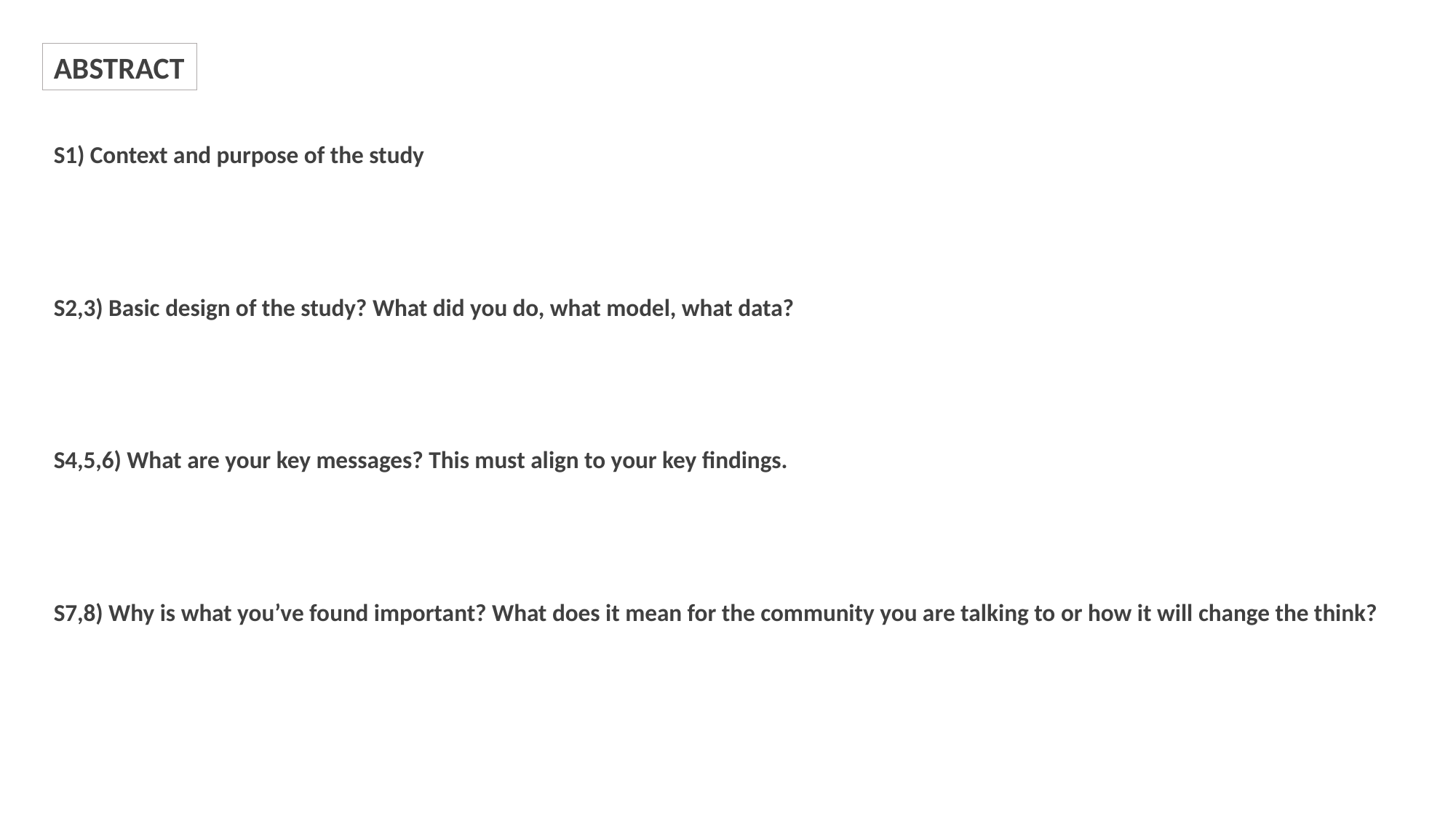

ABSTRACT
S1) Context and purpose of the study

S2,3) Basic design of the study? What did you do, what model, what data?

S4,5,6) What are your key messages? This must align to your key findings.

S7,8) Why is what you’ve found important? What does it mean for the community you are talking to or how it will change the think?